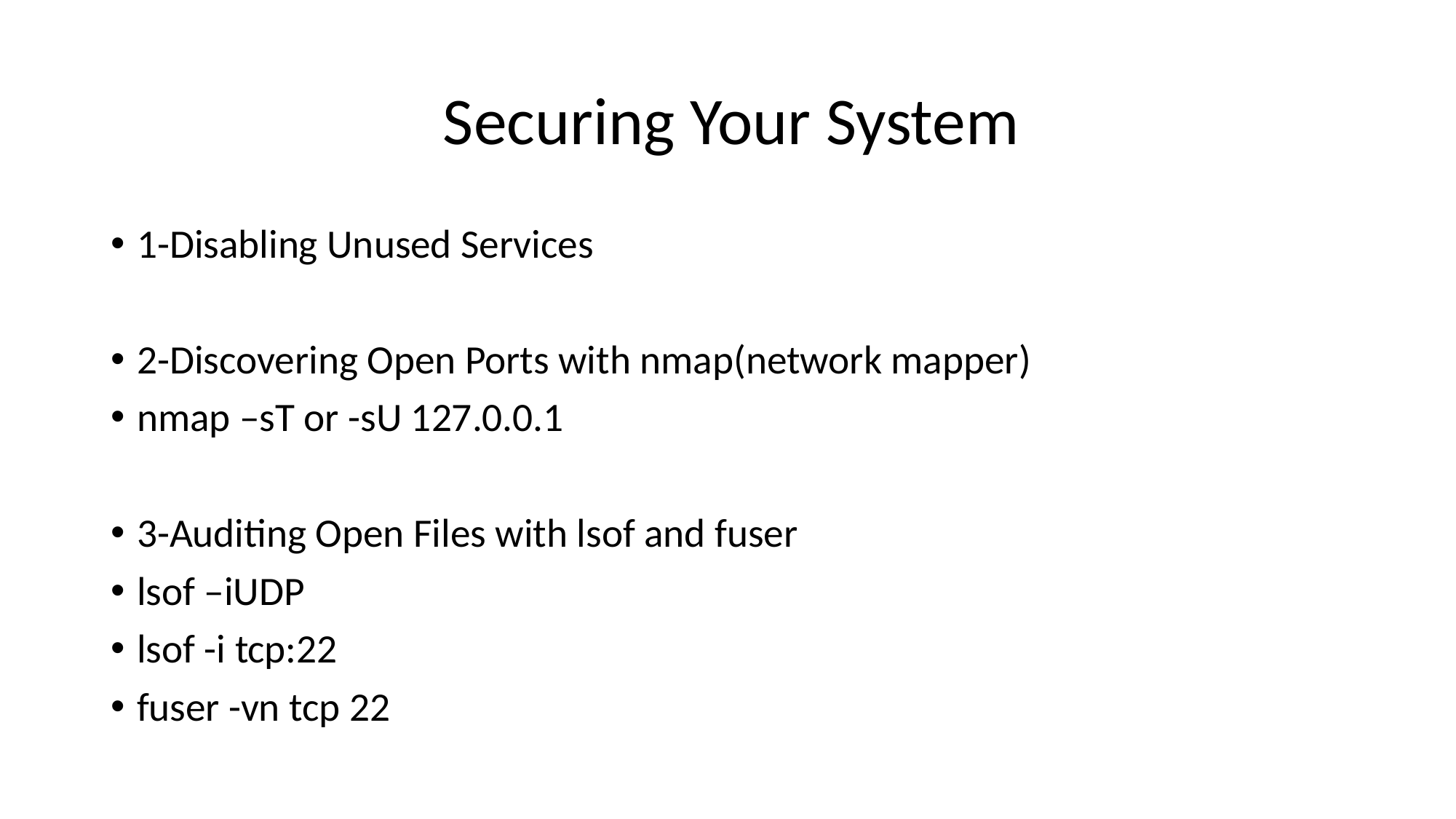

# Securing Your System
1-Disabling Unused Services

2-Discovering Open Ports with nmap(network mapper)
nmap –sT or -sU 127.0.0.1

3-Auditing Open Files with lsof and fuser
lsof –iUDP
lsof -i tcp:22
fuser -vn tcp 22